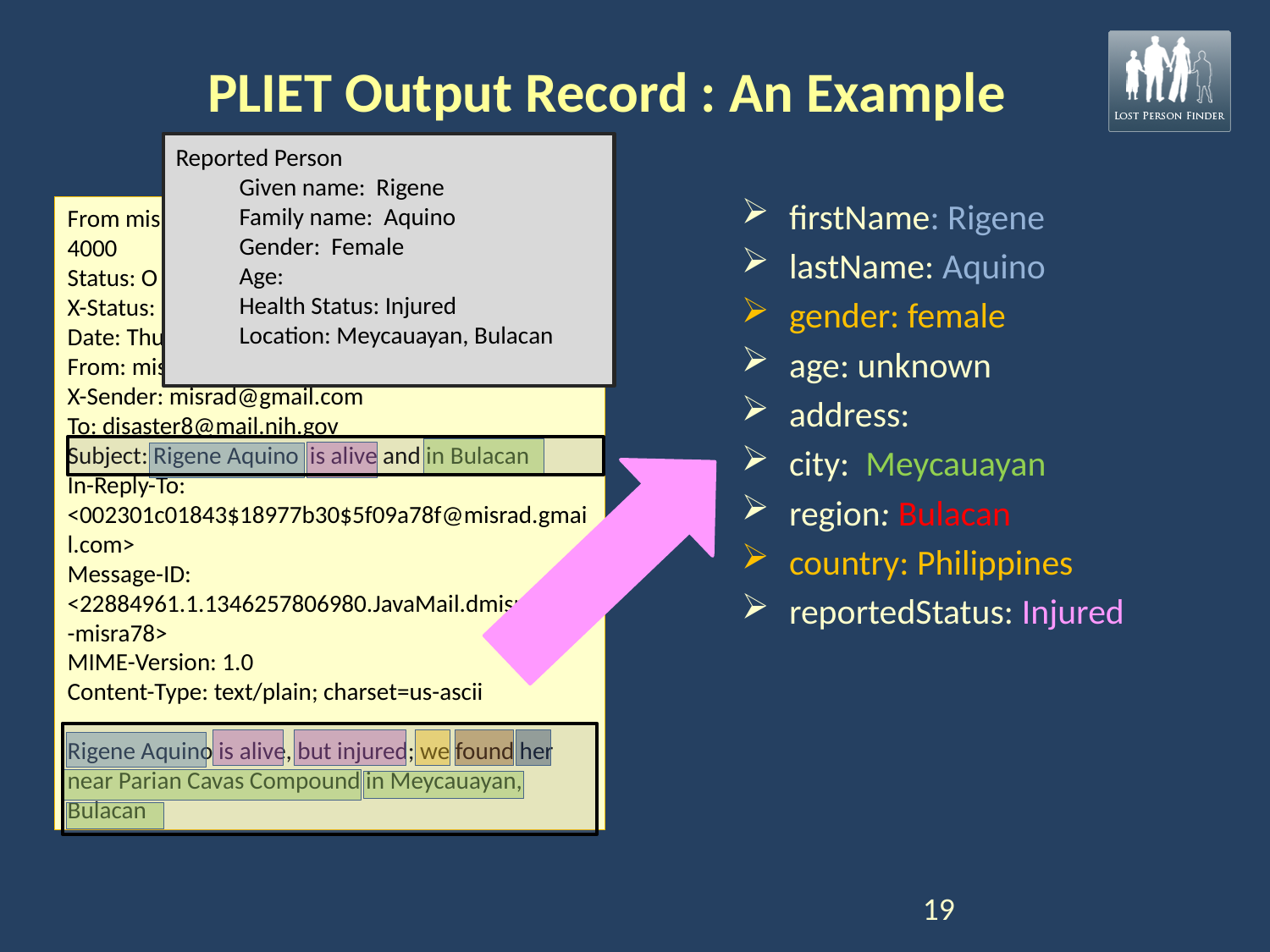

# PLIET Output Record : An Example
Reported Person
Given name:  Rigene
Family name:  Aquino
Gender:  Female
Age:
Health Status: Injured
Location: Meycauayan, Bulacan

firstName: Rigene
lastName: Aquino
gender: female
age: unknown
address:
city:  Meycauayan
region: Bulacan
country: Philippines
reportedStatus: Injured
From misrad@gmail.com Thu 23 Aug 2012 11:05:52 4000
Status: O
X-Status:
Date: Thu, 23 Aug 2012 11:08:10 -0400 (EDT)
From: misrad@gmail.com
X-Sender: misrad@gmail.com
To: disaster8@mail.nih.gov
Subject: Rigene Aquino  is alive and in Bulacan
In-Reply-To: <002301c01843$18977b30$5f09a78f@misrad.gmail.com>
Message-ID: <22884961.1.1346257806980.JavaMail.dmisra@ceb-misra78>
MIME-Version: 1.0
Content-Type: text/plain; charset=us-ascii

Rigene Aquino is alive, but injured; we found her near Parian Cavas Compound in Meycauayan, Bulacan

19